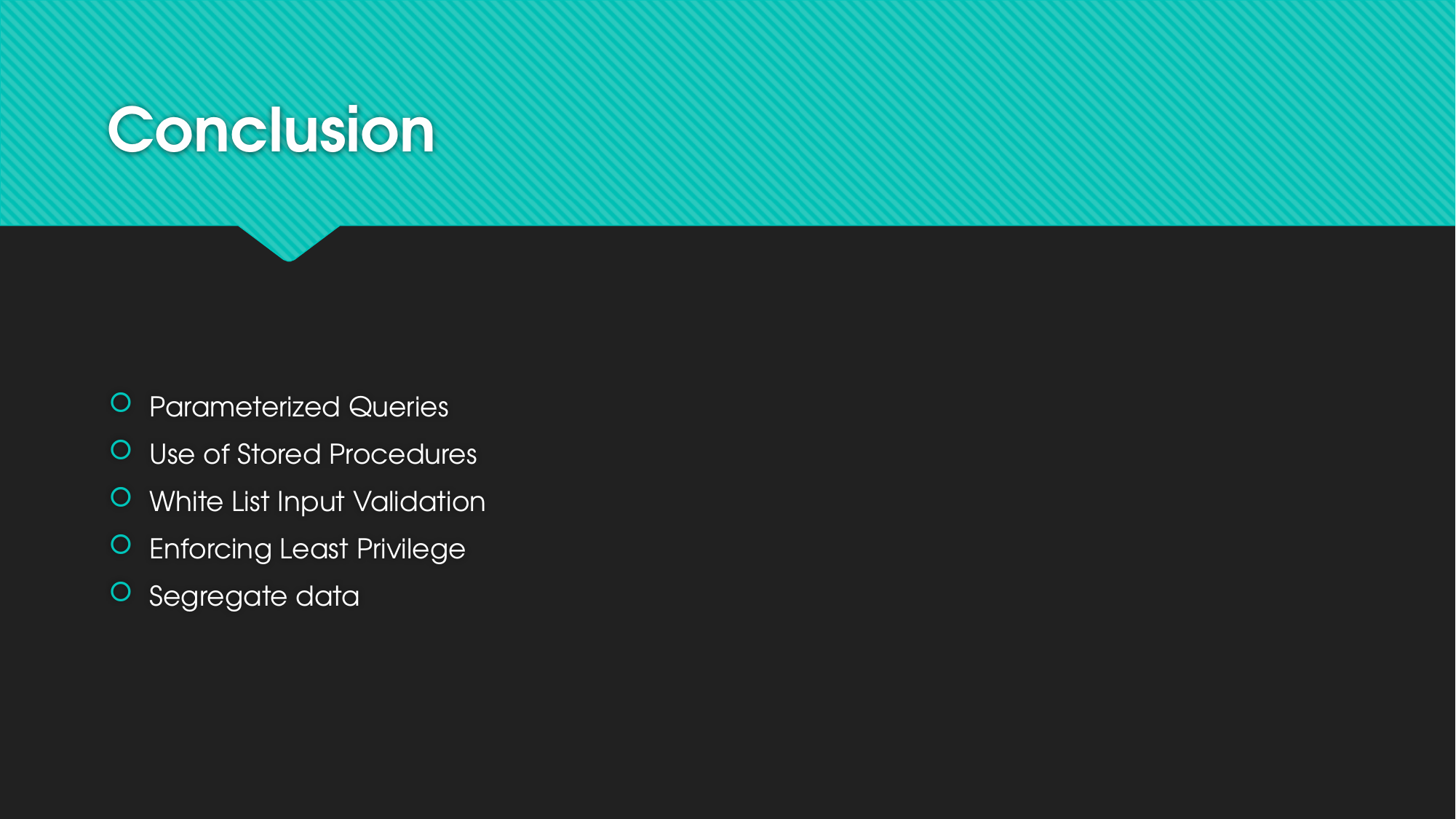

# Conclusion
Parameterized Queries
Use of Stored Procedures
White List Input Validation
Enforcing Least Privilege
Segregate data